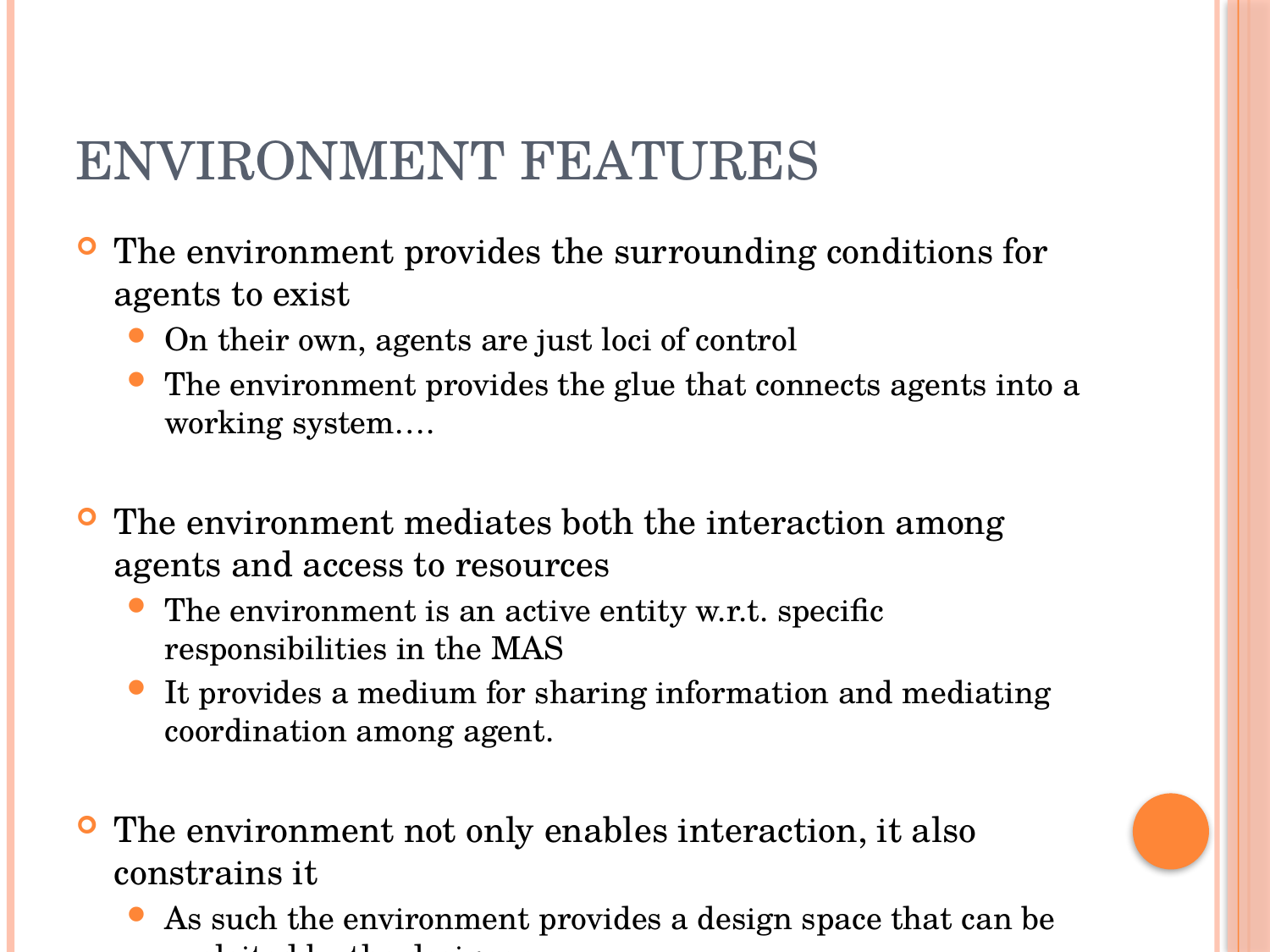

# Environment Features
The environment provides the surrounding conditions for agents to exist
On their own, agents are just loci of control
The environment provides the glue that connects agents into a working system….

The environment mediates both the interaction among agents and access to resources
The environment is an active entity w.r.t. specific responsibilities in the MAS
It provides a medium for sharing information and mediating coordination among agent.

The environment not only enables interaction, it also constrains it
As such the environment provides a design space that can be exploited by the designer…